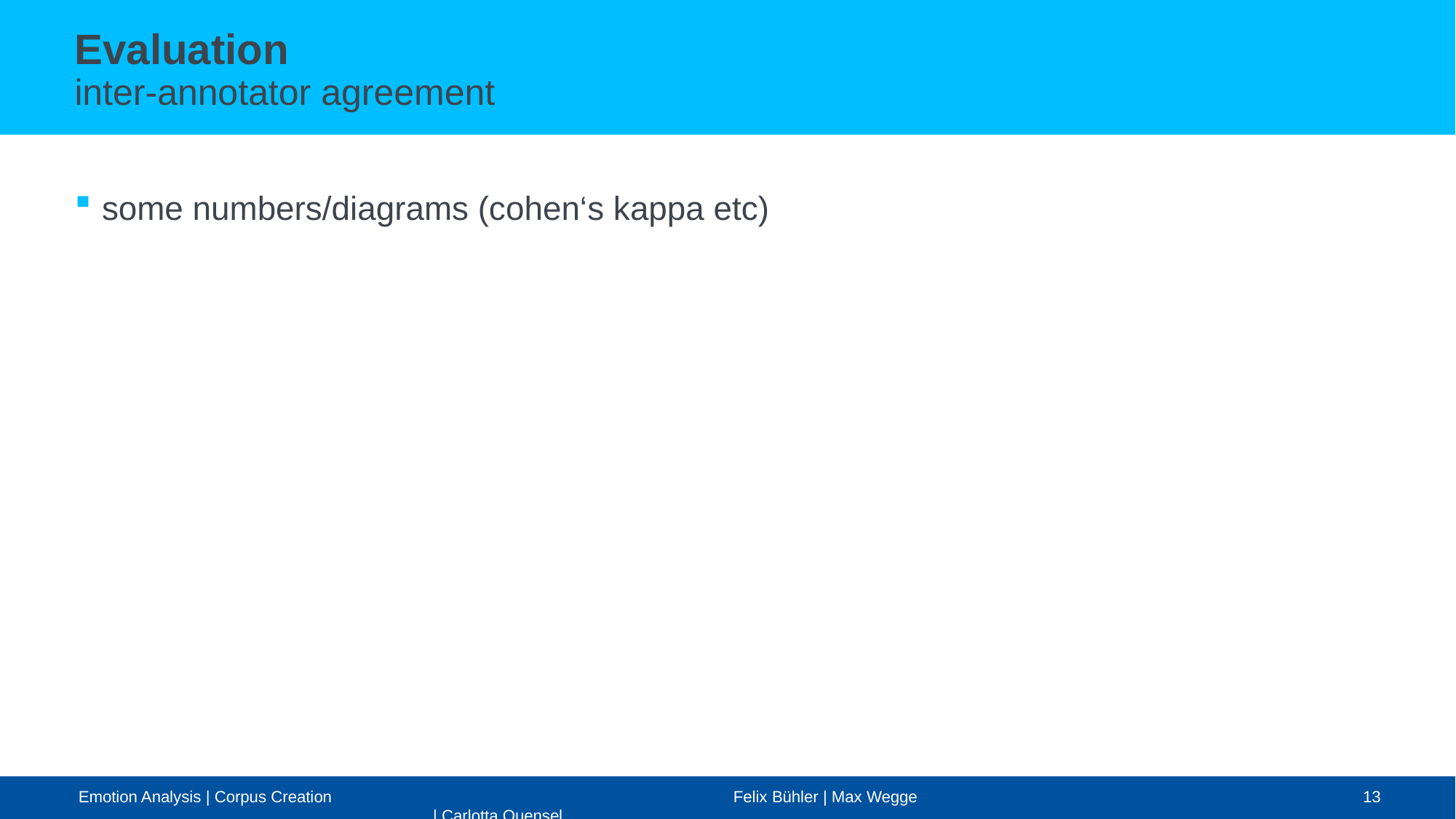

Evaluation
inter-annotator agreement
some numbers/diagrams (cohen‘s kappa etc)
Emotion Analysis | Corpus Creation				Felix Bühler | Max Wegge | Carlotta Quensel
13